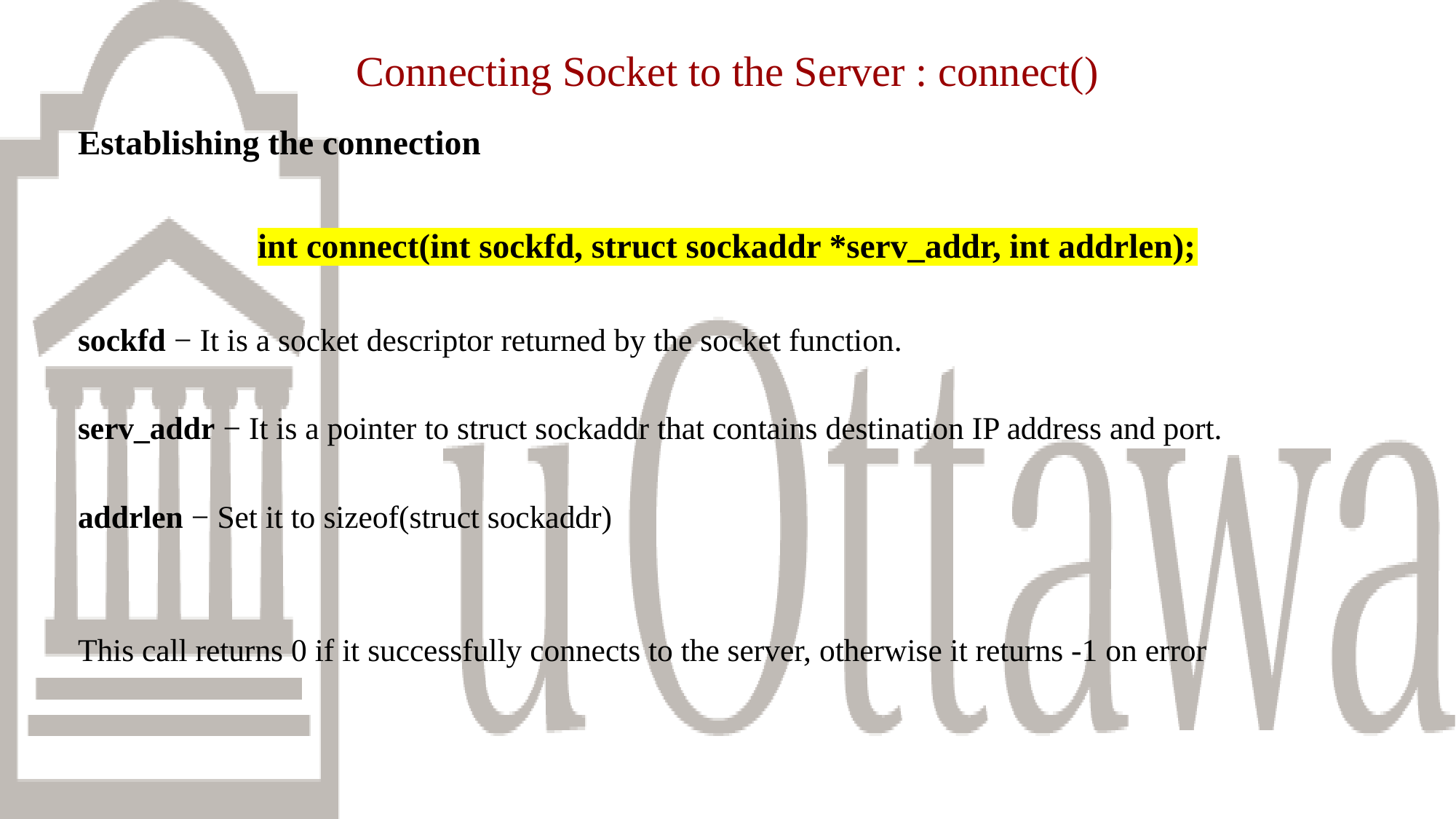

# Connecting Socket to the Server : connect()
Establishing the connection

int connect(int sockfd, struct sockaddr *serv_addr, int addrlen);

sockfd − It is a socket descriptor returned by the socket function.

serv_addr − It is a pointer to struct sockaddr that contains destination IP address and port.

addrlen − Set it to sizeof(struct sockaddr)

This call returns 0 if it successfully connects to the server, otherwise it returns -1 on error